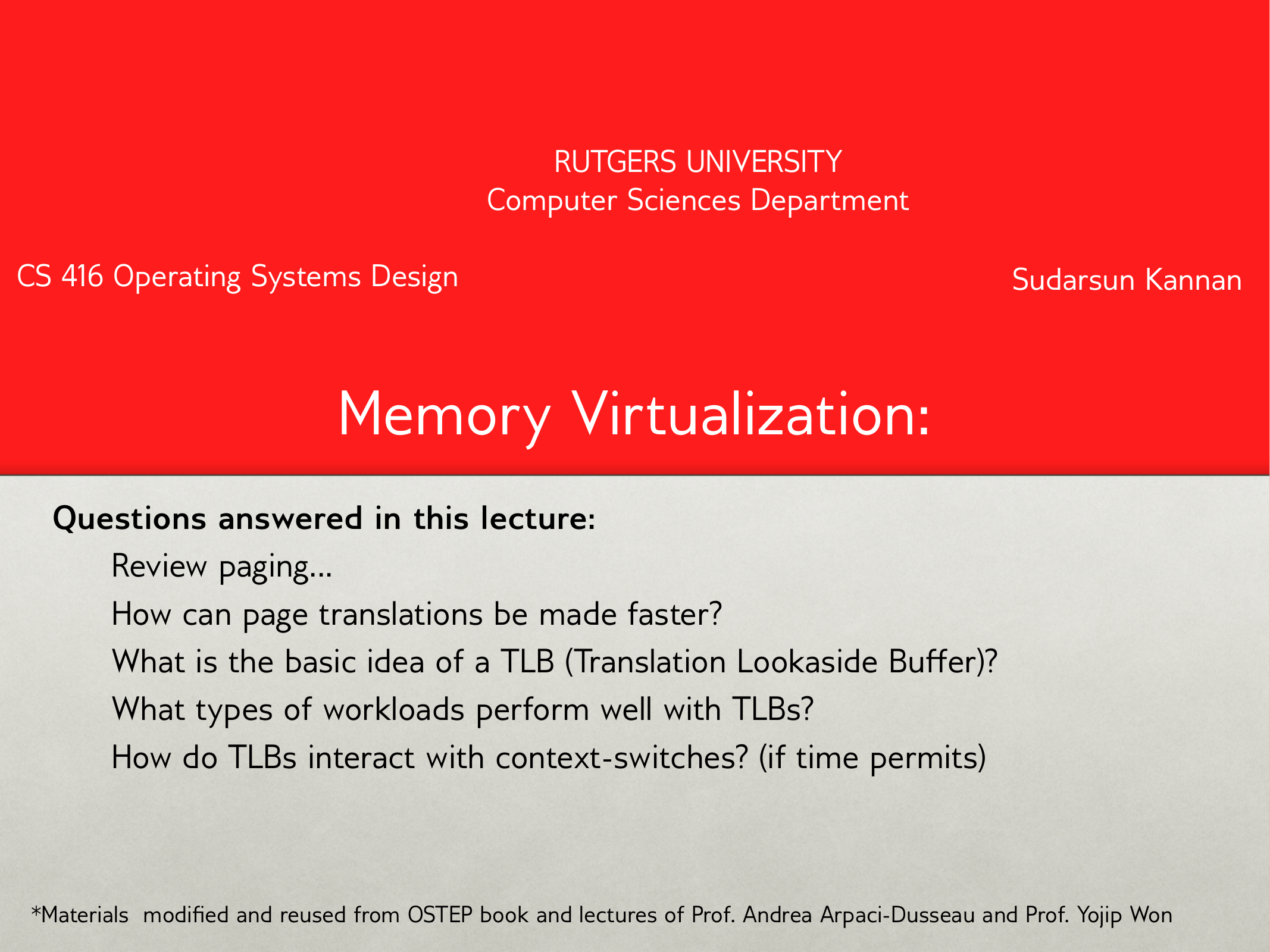

RUTGERS UNIVERSITY
Computer Sciences Department
CS 416 Operating Systems Design
Sudarsun Kannan
# Memory Virtualization:
Questions answered in this lecture:
Review paging...
How can page translations be made faster?
What is the basic idea of a TLB (Translation Lookaside Buffer)?
What types of workloads perform well with TLBs?
How do TLBs interact with context-switches? (if time permits)

*Materials  modified and reused from OSTEP book and lectures of Prof. Andrea Arpaci-Dusseau and Prof. Yojip Won